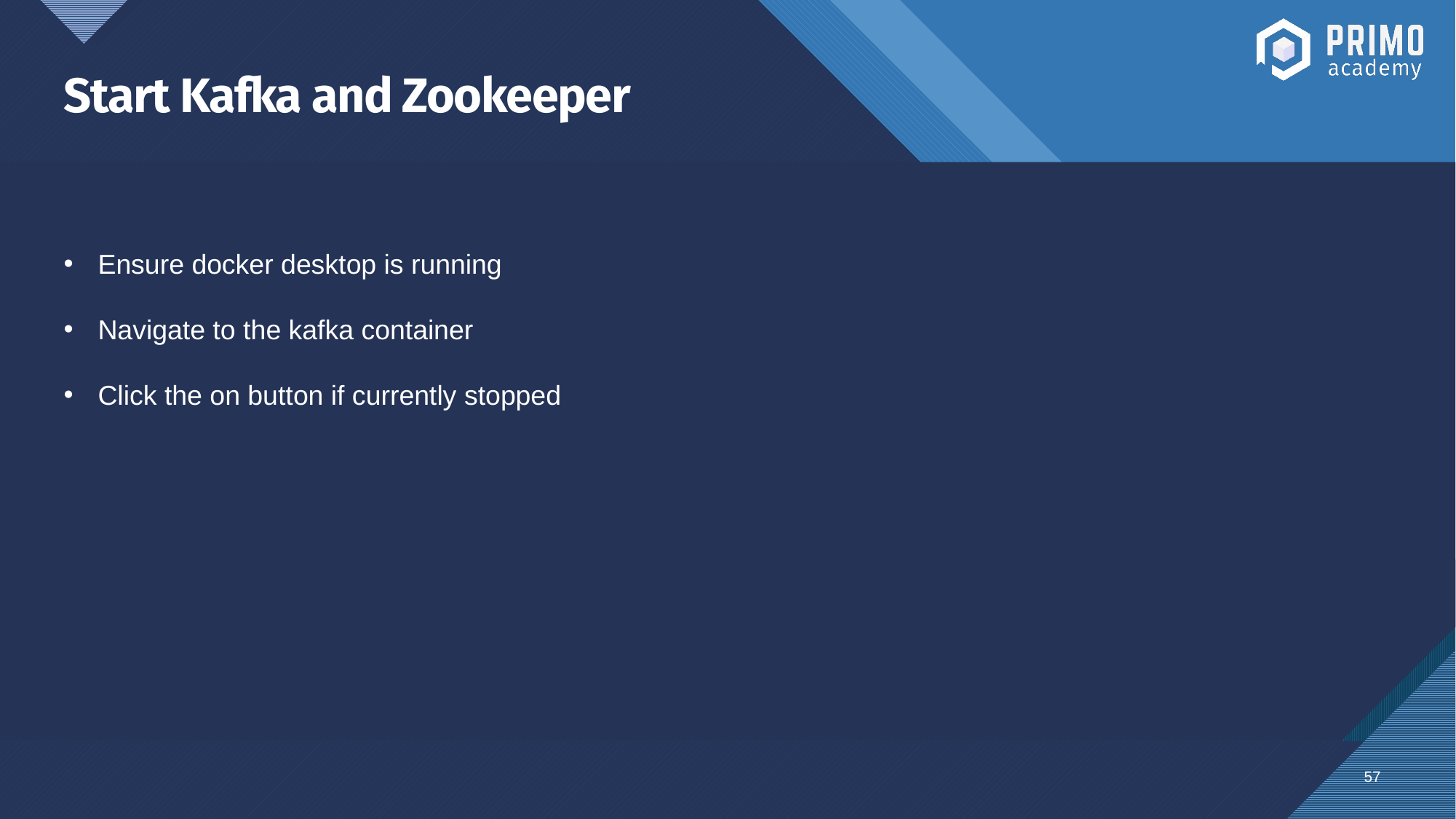

# Start Kafka and Zookeeper
Ensure docker desktop is running
Navigate to the kafka container
Click the on button if currently stopped
57